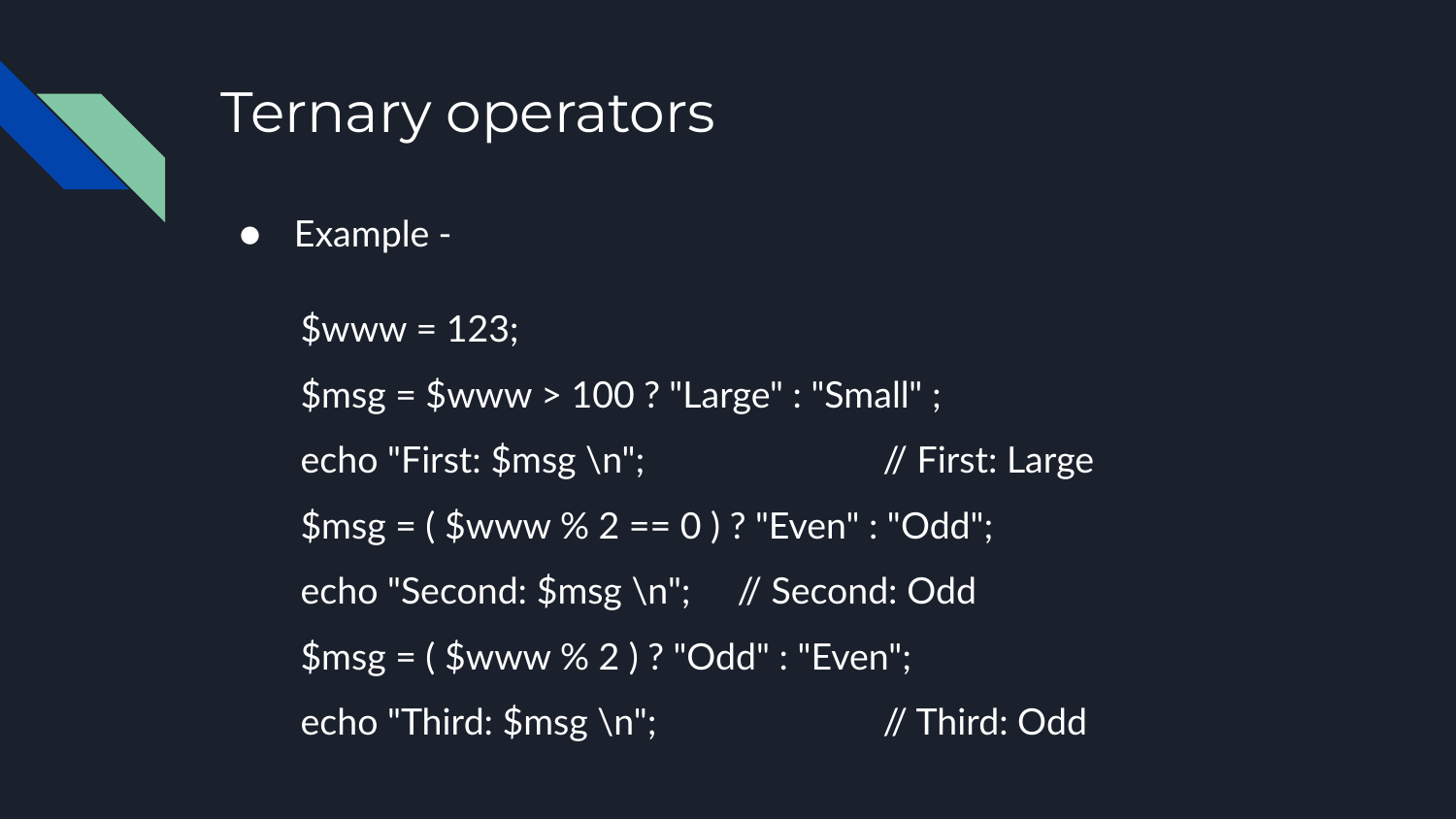

# Ternary operators
Example -
$www = 123;
$msg = $www > 100 ? "Large" : "Small" ;
echo "First: $msg \n";		// First: Large
$msg = ( $www % 2 == 0 ) ? "Even" : "Odd";
echo "Second: $msg \n";	// Second: Odd
$msg = ( $www % 2 ) ? "Odd" : "Even";
echo "Third: $msg \n";		// Third: Odd